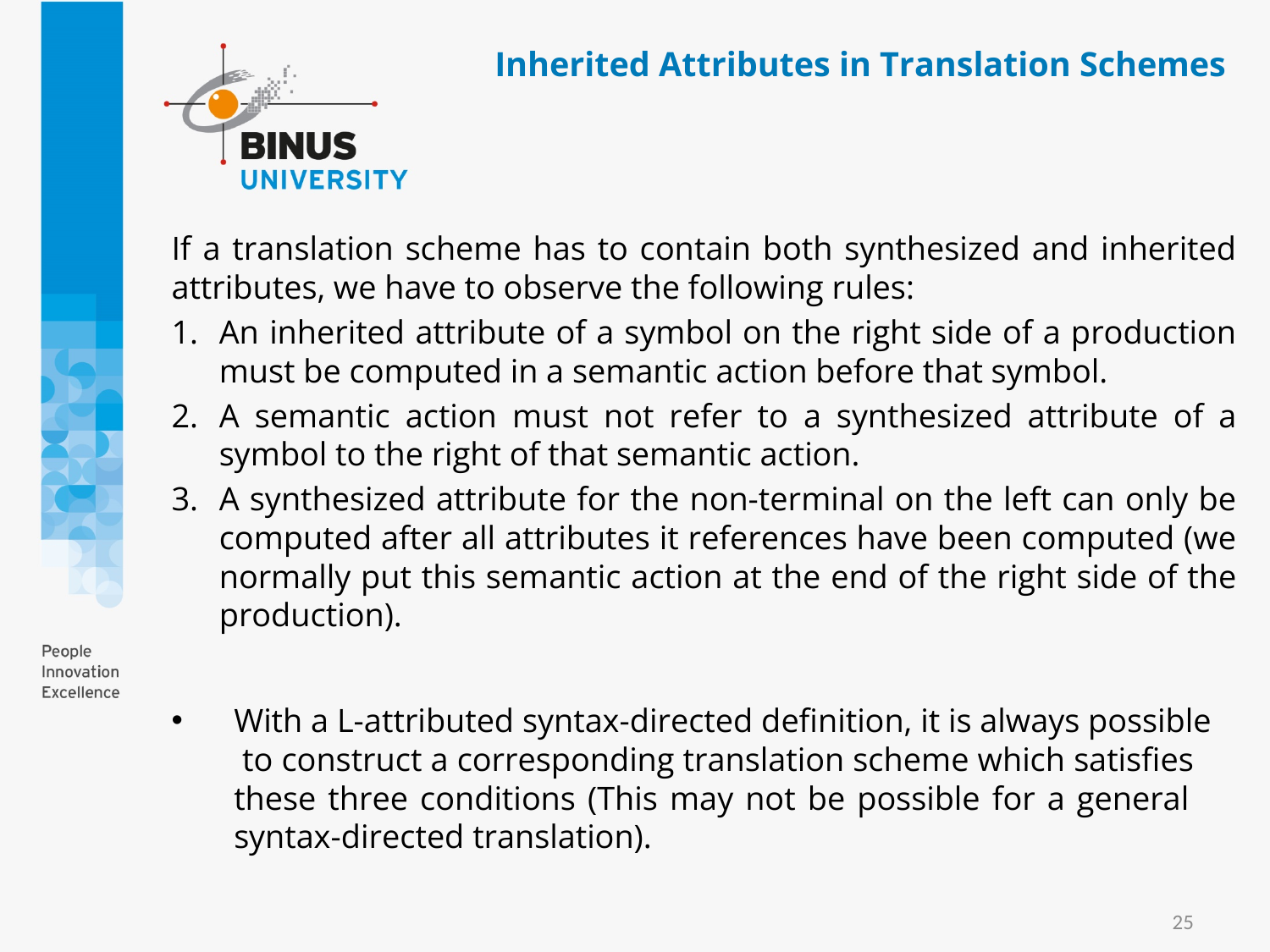

# Inherited Attributes in Translation Schemes
If a translation scheme has to contain both synthesized and inherited attributes, we have to observe the following rules:
An inherited attribute of a symbol on the right side of a production must be computed in a semantic action before that symbol.
A semantic action must not refer to a synthesized attribute of a symbol to the right of that semantic action.
A synthesized attribute for the non-terminal on the left can only be computed after all attributes it references have been computed (we normally put this semantic action at the end of the right side of the production).

With a L-attributed syntax-directed definition, it is always possible     to construct a corresponding translation scheme which satisfies      these three conditions (This may not be possible for a general     syntax-directed translation).
25